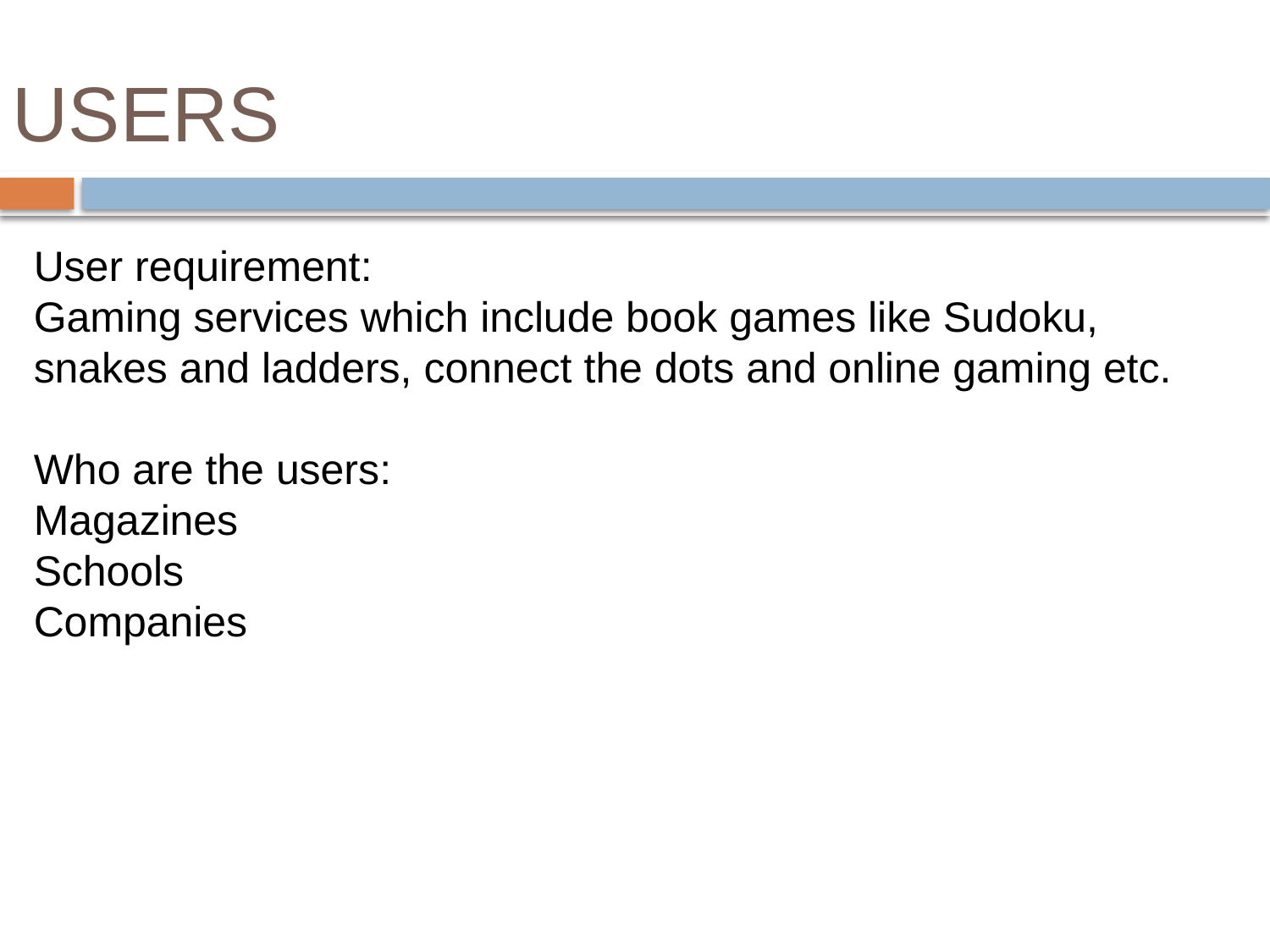

# USERS
User requirement:
Gaming services which include book games like Sudoku, snakes and ladders, connect the dots and online gaming etc.

Who are the users:
Magazines
Schools
Companies